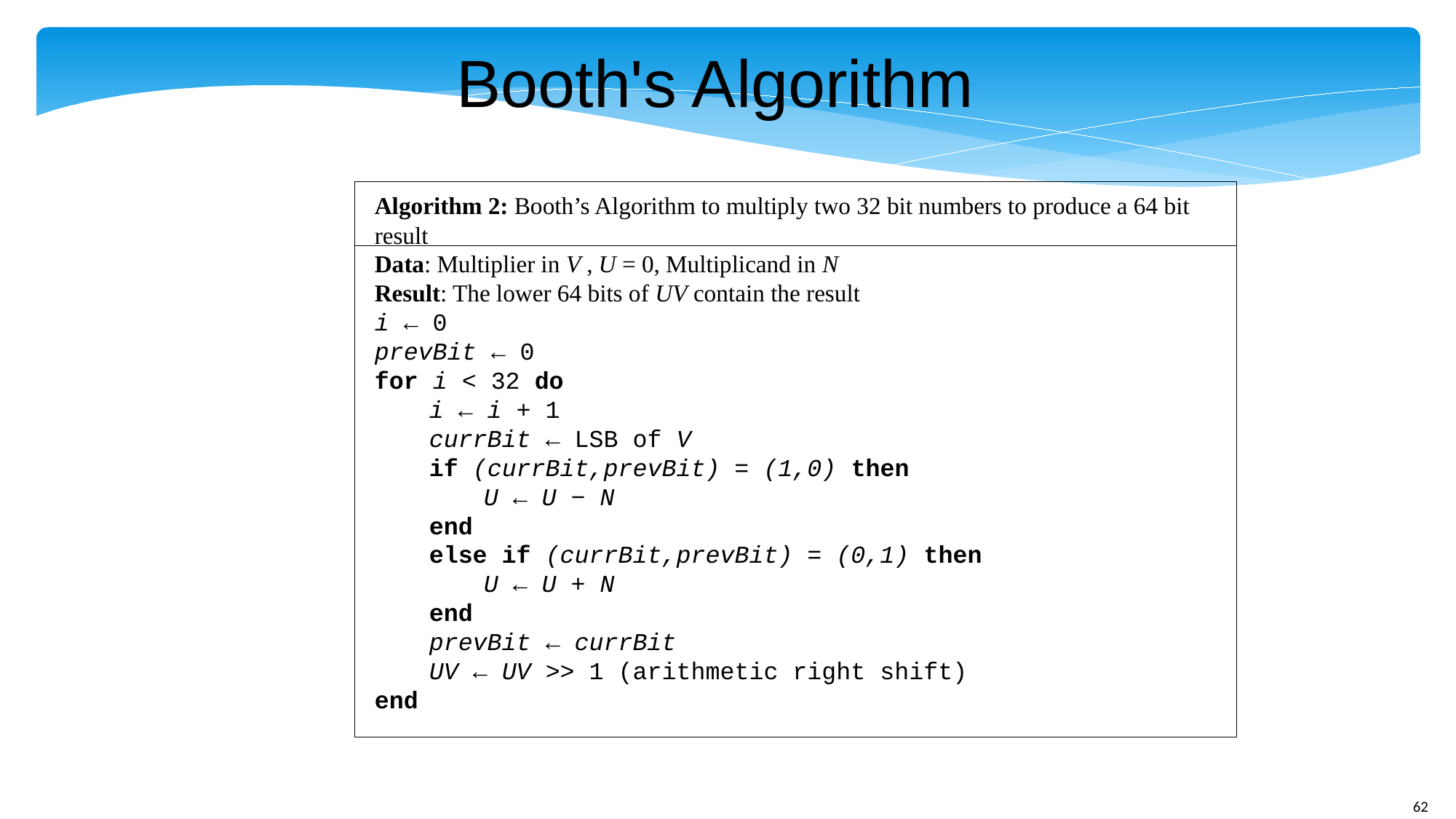

Booth's Algorithm

Algorithm 2: Booth’s Algorithm to multiply two 32 bit numbers to produce a 64 bit result
Data: Multiplier in V , U = 0, Multiplicand in N
Result: The lower 64 bits of UV contain the result
i ← 0
prevBit ← 0
for i < 32 do
	i ← i + 1
	currBit ← LSB of V
	if (currBit,prevBit) = (1,0) then
		U ← U − N
	end
	else if (currBit,prevBit) = (0,1) then
		U ← U + N
	end
	prevBit ← currBit
	UV ← UV >> 1 (arithmetic right shift)
end